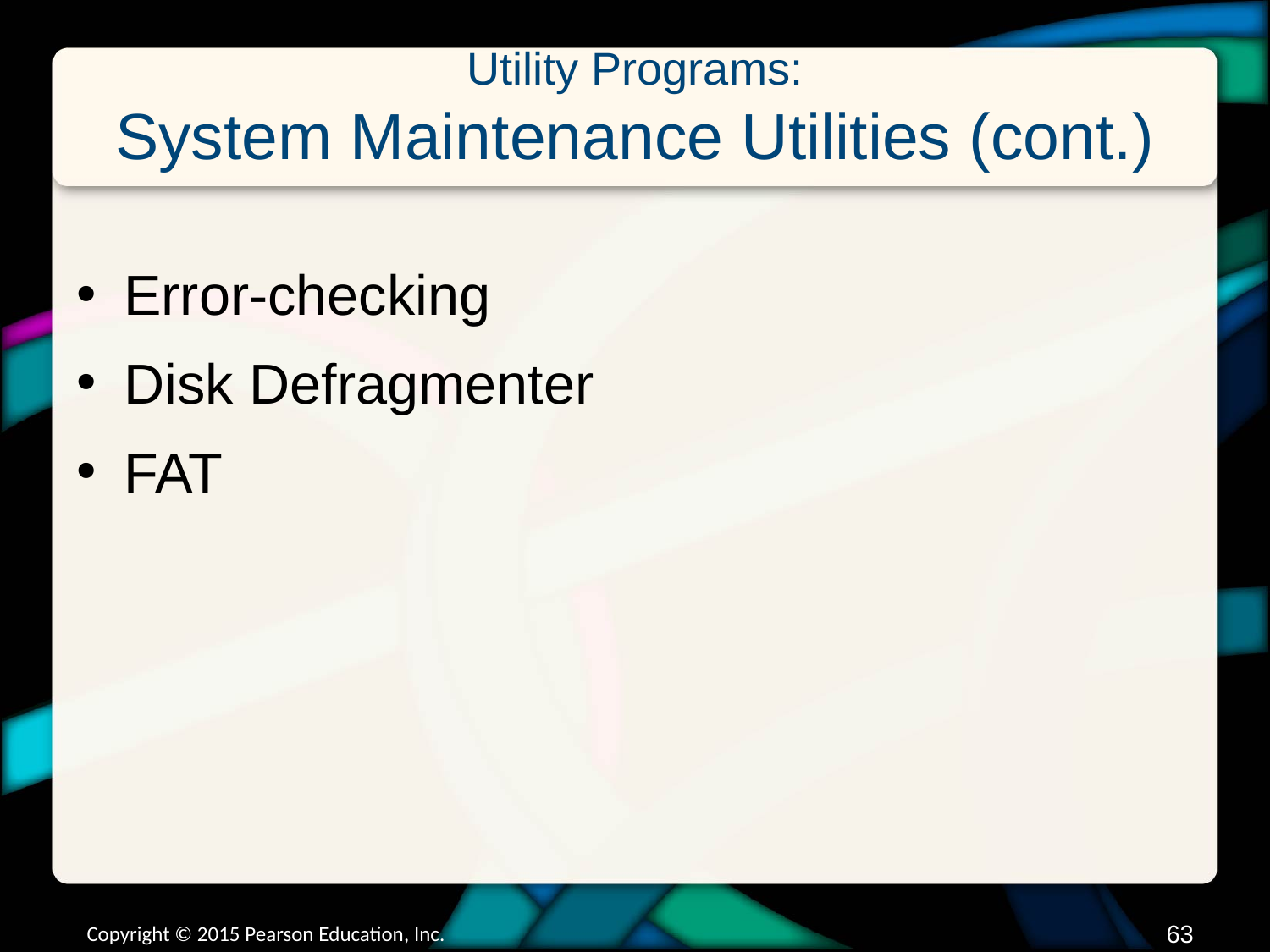

# Utility Programs: System Maintenance Utilities (cont.)
Error-checking
Disk Defragmenter
FAT
Copyright © 2015 Pearson Education, Inc.
63